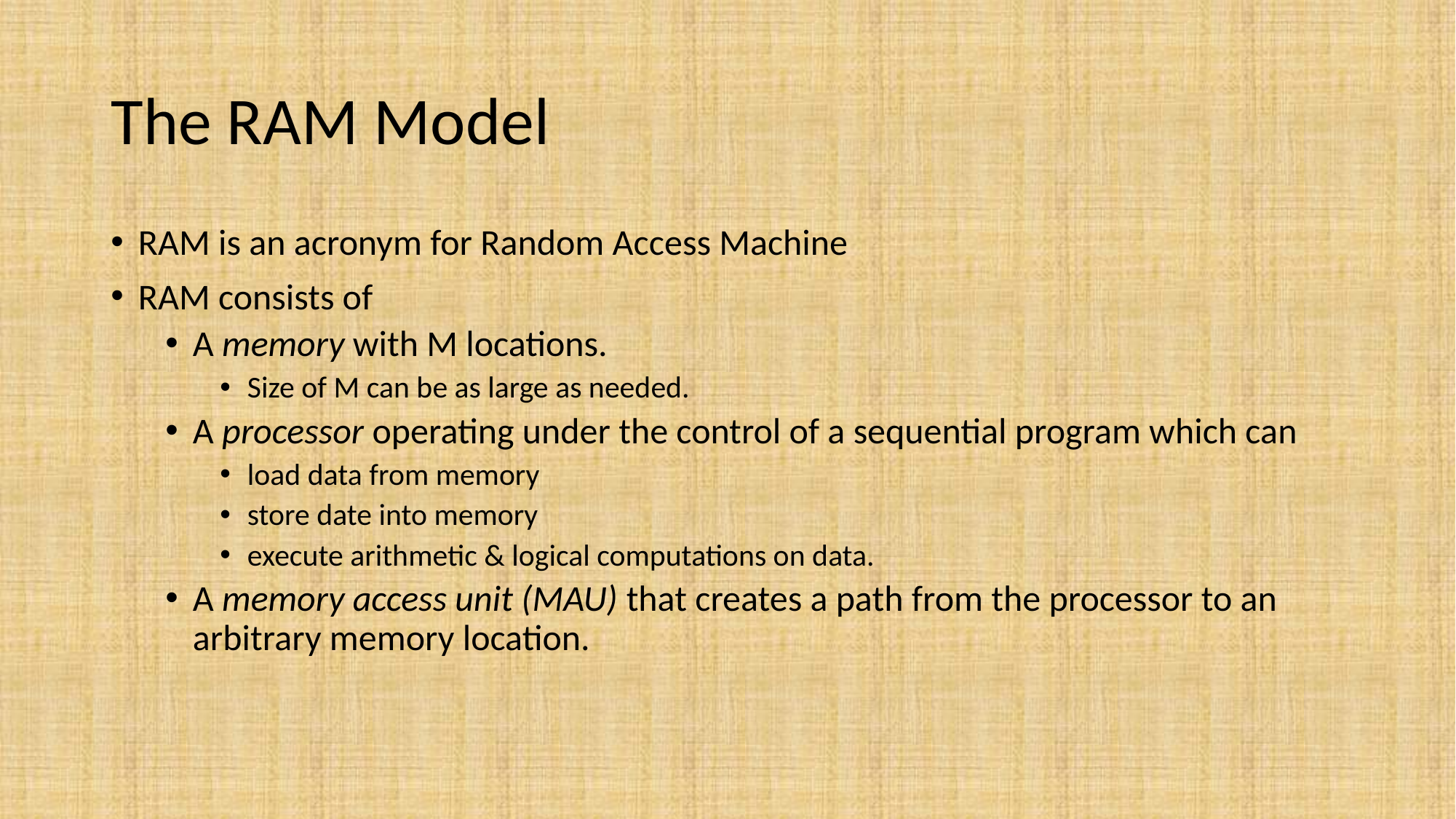

# The RAM Model
RAM is an acronym for Random Access Machine
RAM consists of
A memory with M locations.
Size of M can be as large as needed.
A processor operating under the control of a sequential program which can
load data from memory
store date into memory
execute arithmetic & logical computations on data.
A memory access unit (MAU) that creates a path from the processor to an arbitrary memory location.